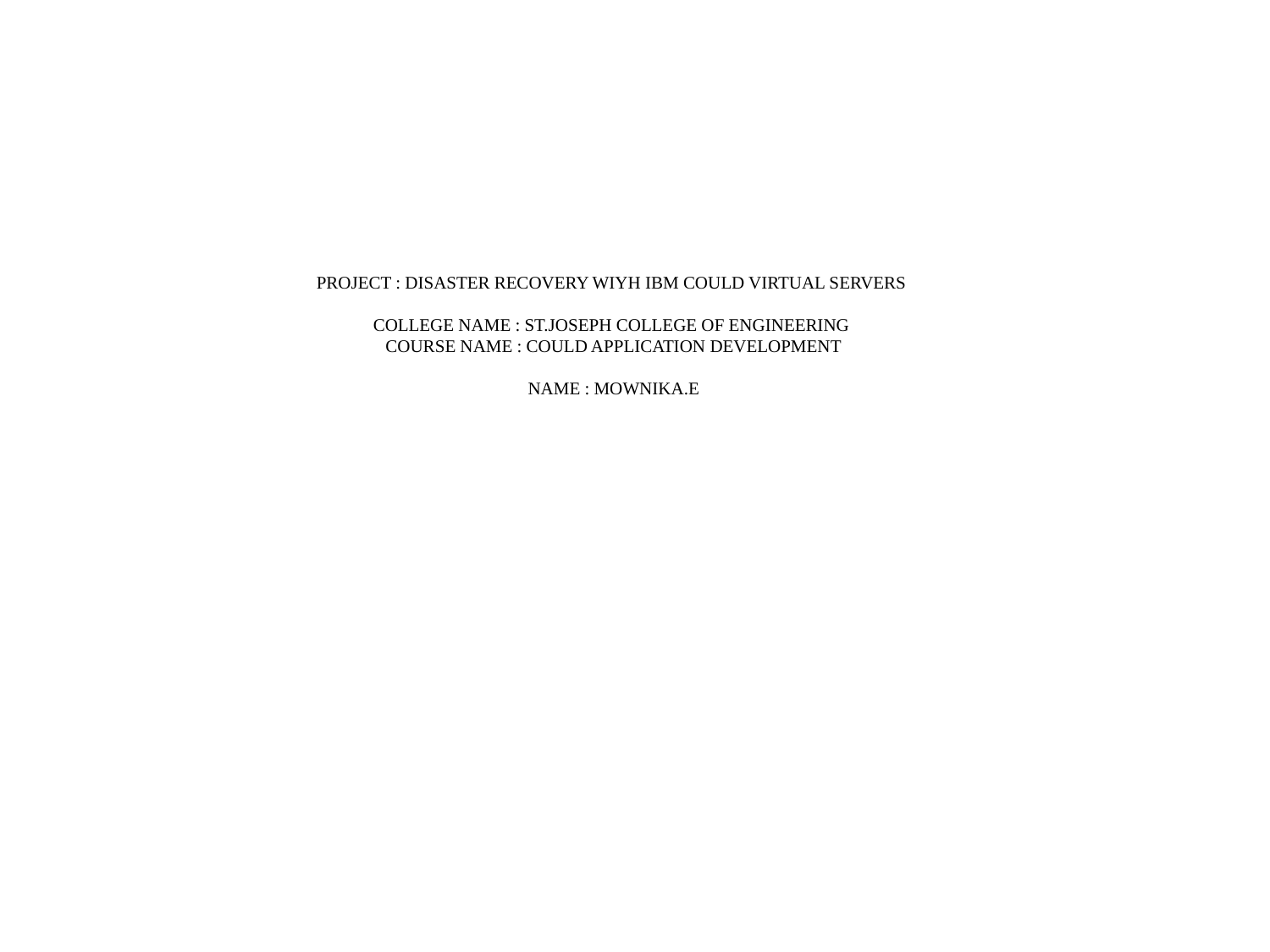

# PROJECT : DISASTER RECOVERY WIYH IBM COULD VIRTUAL SERVERS COLLEGE NAME : ST.JOSEPH COLLEGE OF ENGINEERING COURSE NAME : COULD APPLICATION DEVELOPMENT NAME : MOWNIKA.E